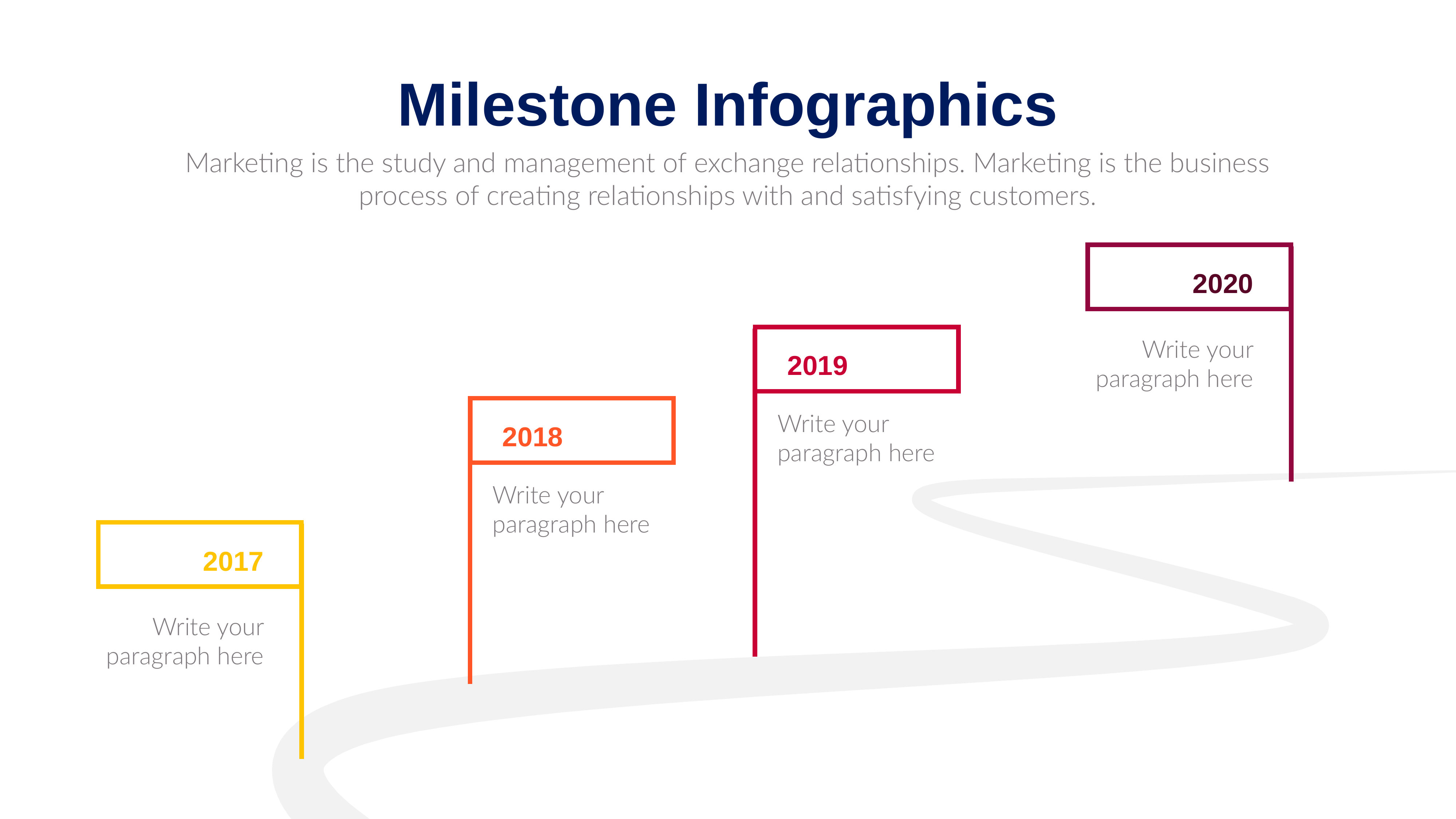

Milestone Infographics
Marketing is the study and management of exchange relationships. Marketing is the business process of creating relationships with and satisfying customers.

2020

Write your paragraph here
2019

Write your paragraph here
2018

Write your paragraph here

2017
Write your paragraph here